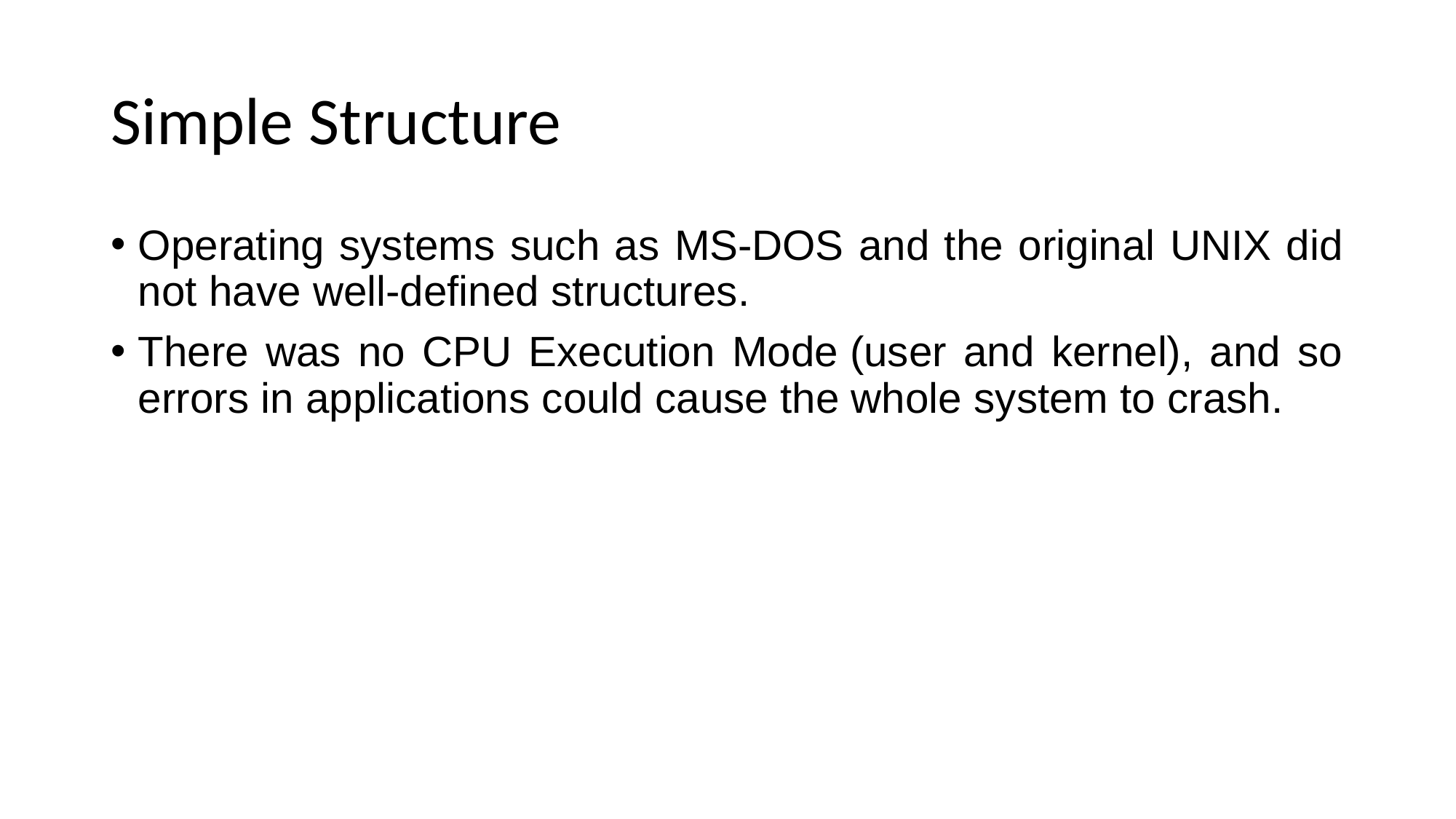

# Simple Structure
Operating systems such as MS-DOS and the original UNIX did not have well-defined structures.
There was no CPU Execution Mode (user and kernel), and so errors in applications could cause the whole system to crash.